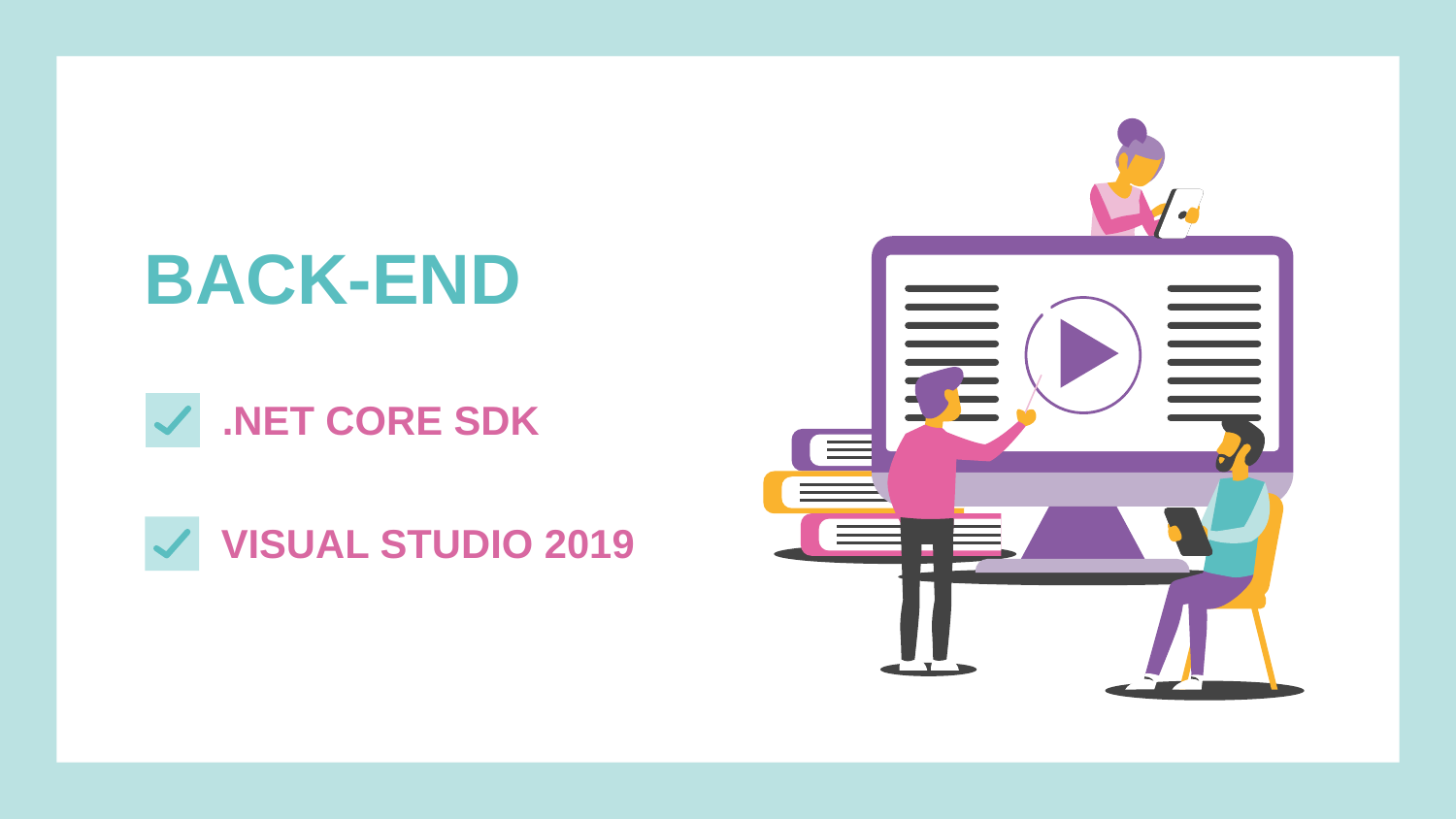

# BACK-END
.NET CORE SDK

VISUAL STUDIO 2019